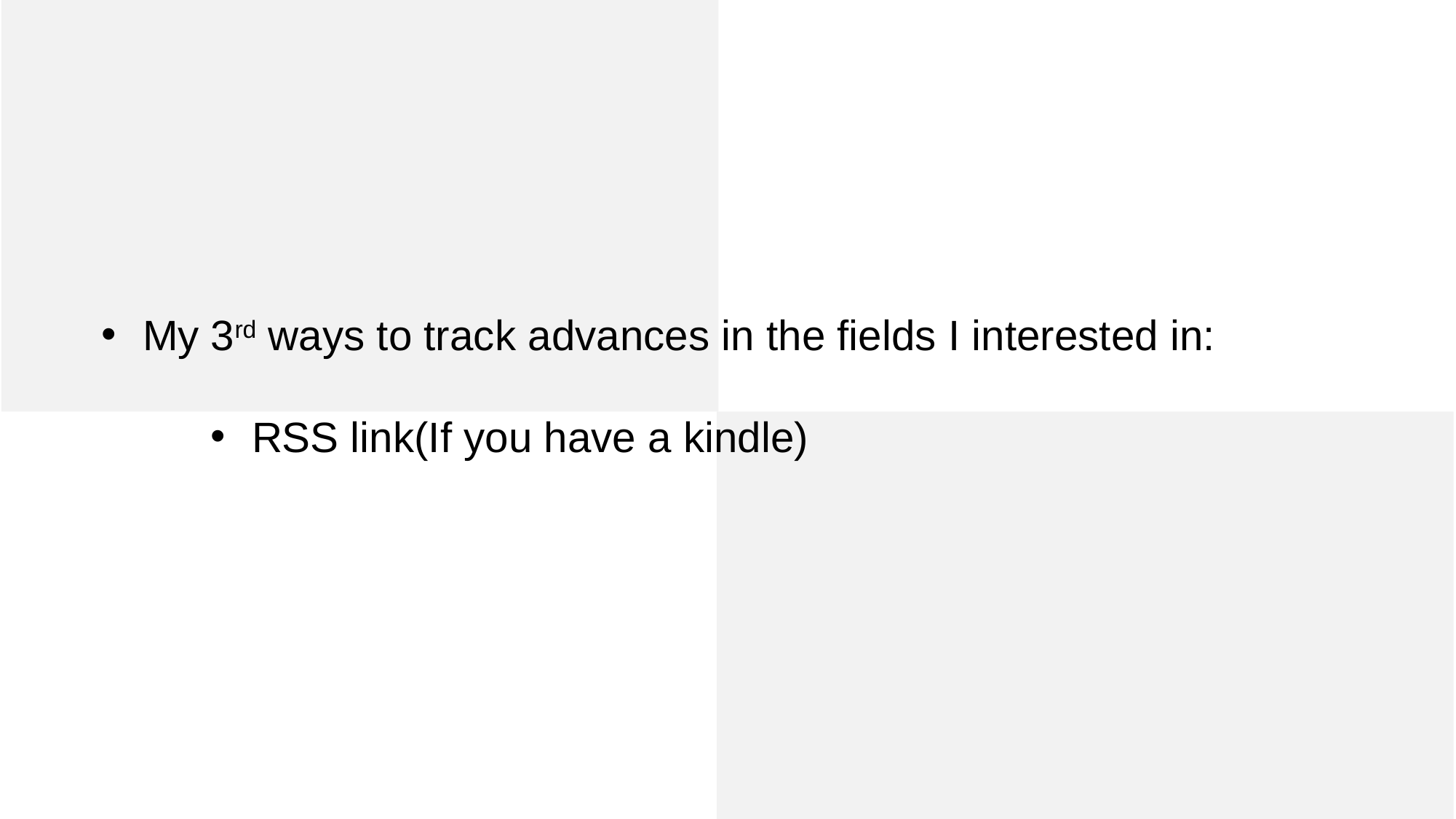

My 3rd ways to track advances in the fields I interested in:
RSS link(If you have a kindle)